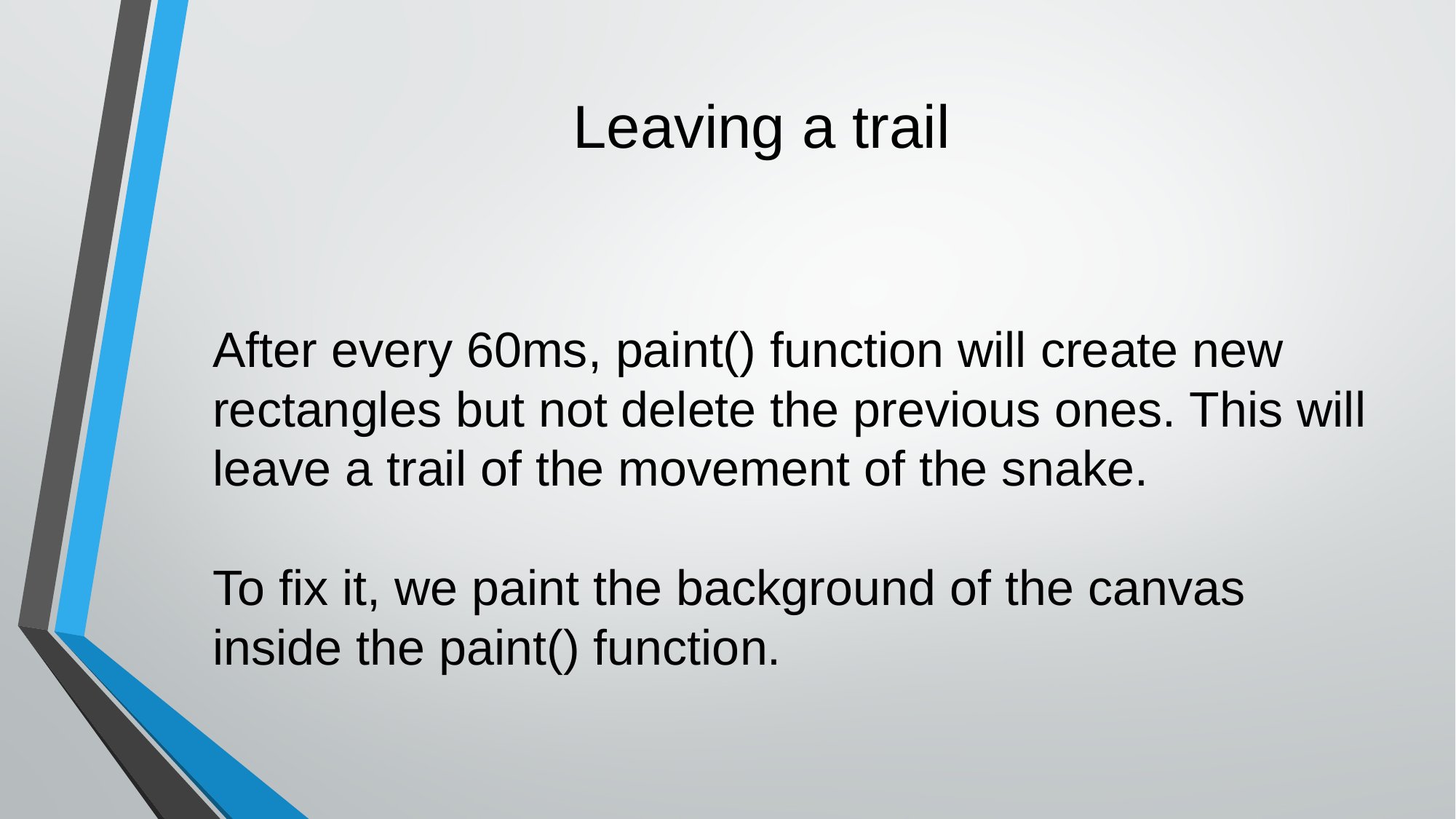

# Leaving a trail
After every 60ms, paint() function will create new rectangles but not delete the previous ones. This will leave a trail of the movement of the snake.
To fix it, we paint the background of the canvas inside the paint() function.